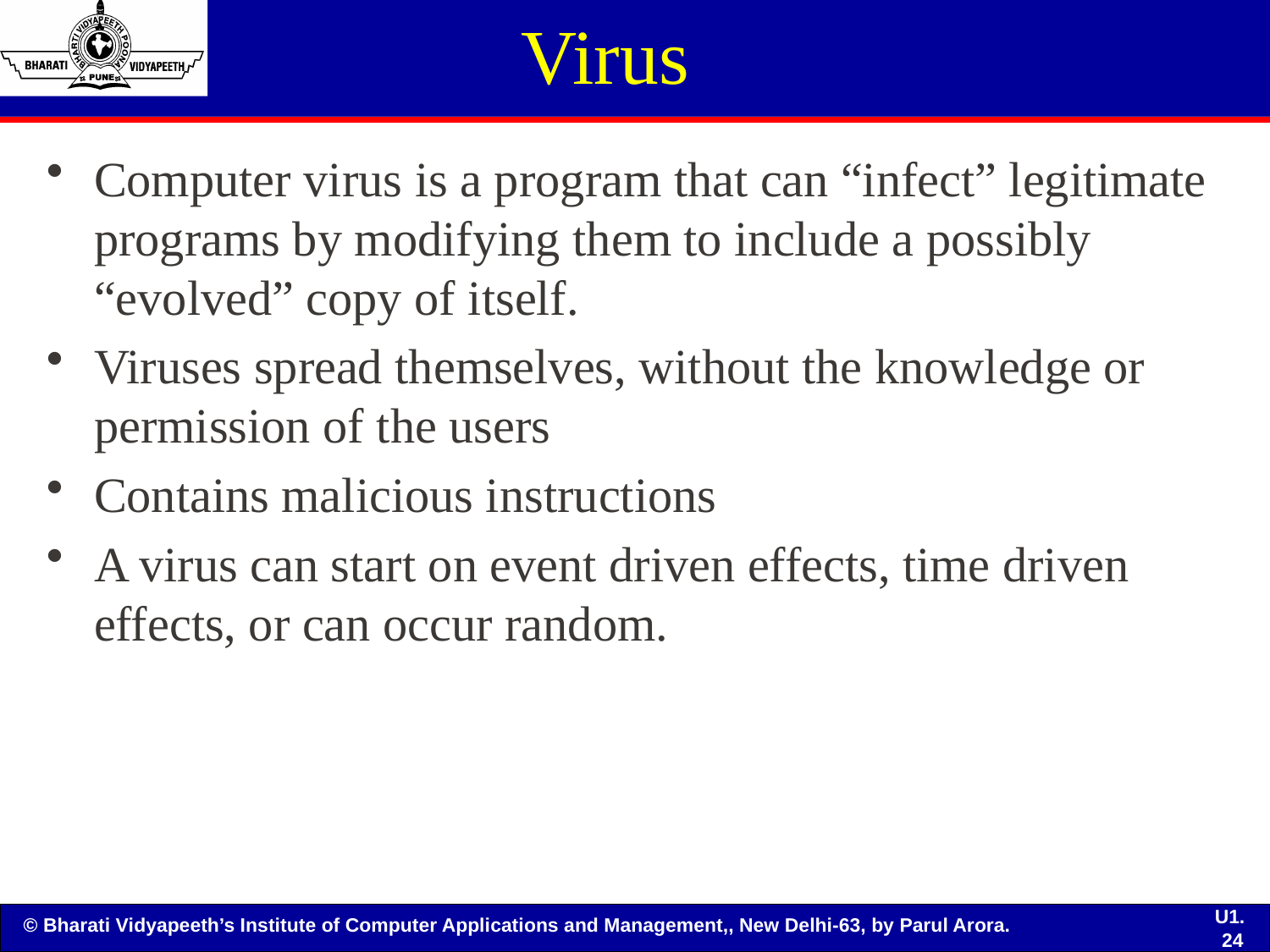

# Virus
Computer virus is a program that can “infect” legitimate programs by modifying them to include a possibly “evolved” copy of itself.
Viruses spread themselves, without the knowledge or permission of the users
Contains malicious instructions
A virus can start on event driven effects, time driven effects, or can occur random.